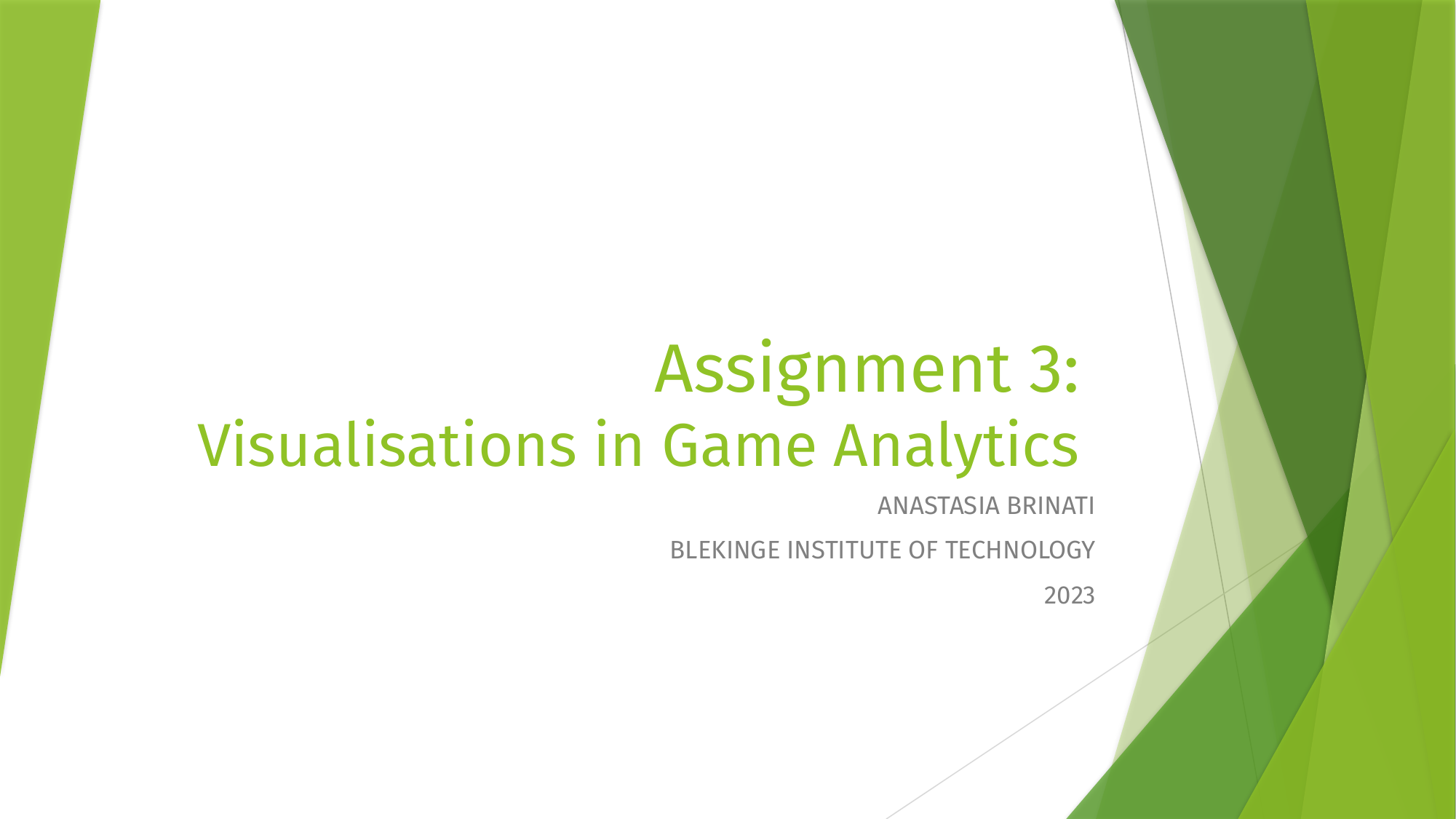

# Assignment 3: Visualisations in Game Analytics
ANASTASIA BRINATI
BLEKINGE INSTITUTE OF TECHNOLOGY
2023